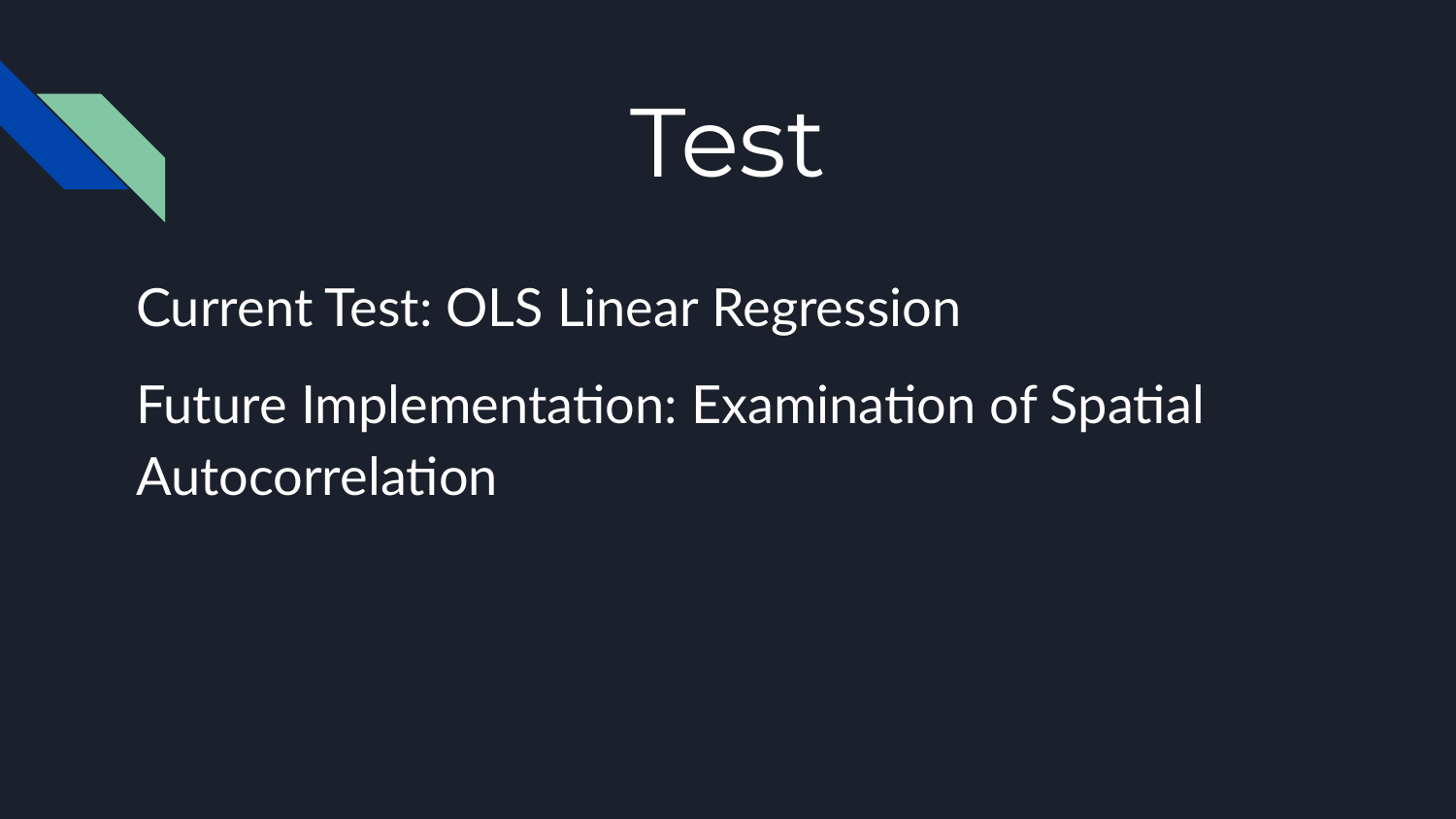

# Test
Current Test: OLS Linear Regression
Future Implementation: Examination of Spatial Autocorrelation